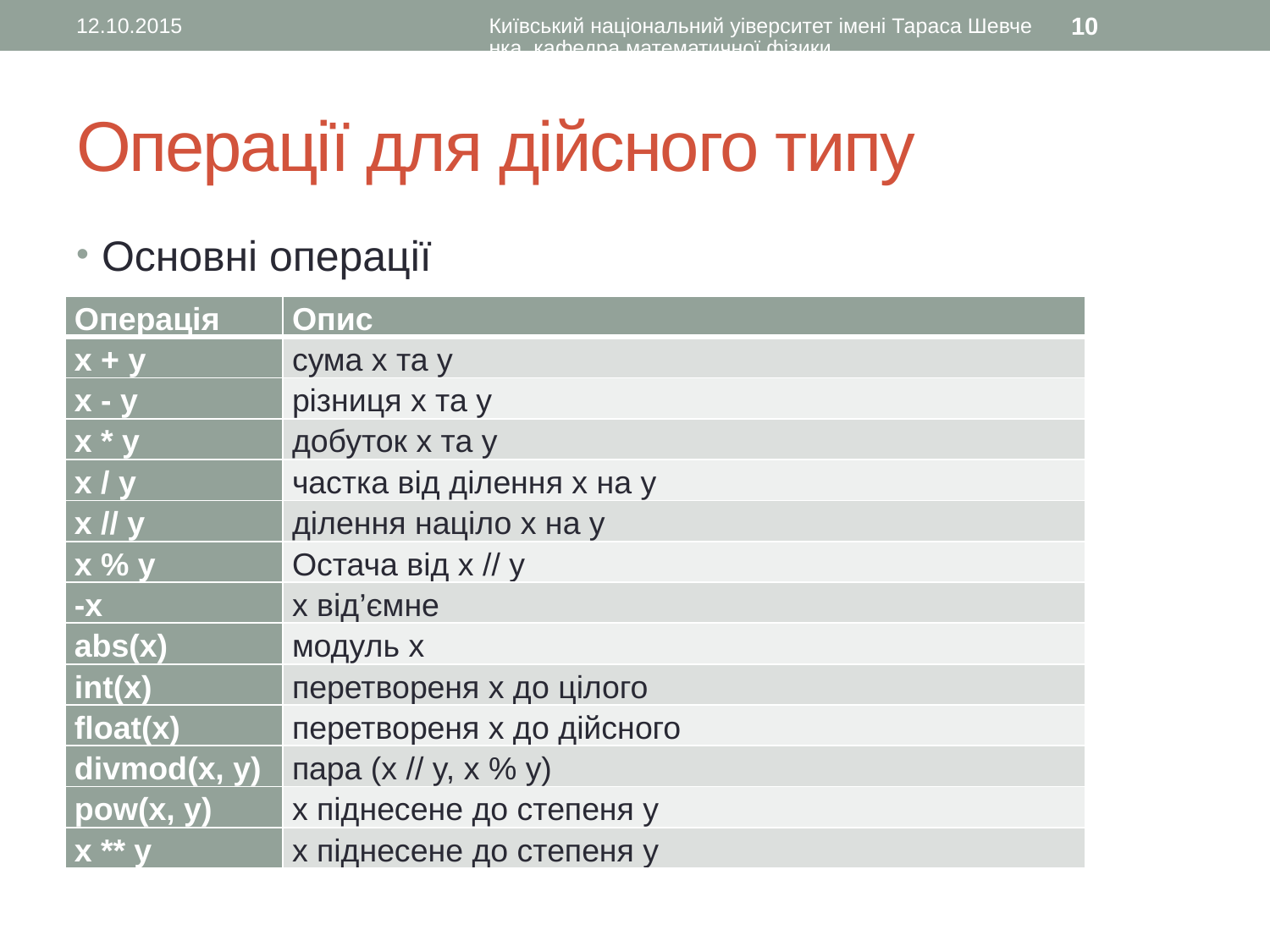

12.10.2015
Київський національний уіверситет імені Тараса Шевченка, кафедра математичної фізики
10
# Операції для дійсного типу
Основні операції

| Операція | Опис |
| --- | --- |
| x + y | сума x та y |
| x - y | різниця x та y |
| x \* y | добуток x та y |
| x / y | частка від ділення x на y |
| x // y | ділення націло x на y |
| x % y | Остача від x // y |
| -x | x від’ємне |
| abs(x) | модуль x |
| int(x) | перетвореня x до цілого |
| float(x) | перетвореня x до дійсного |
| divmod(x, y) | пара (x // y, x % y) |
| pow(x, y) | x піднесене до степеня y |
| x \*\* y | x піднесене до степеня y |